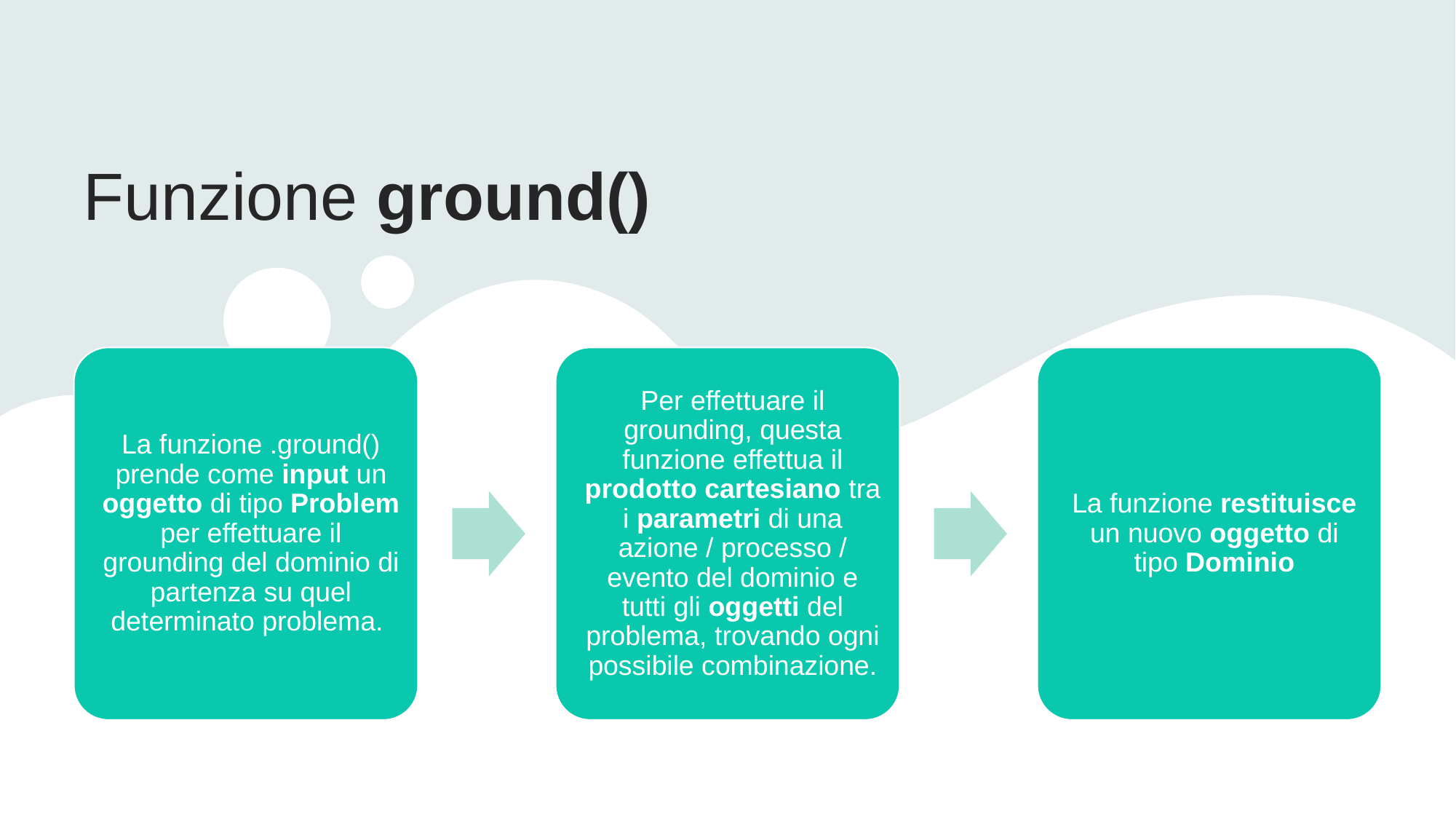

# Funzione ground()

La funzione .ground() prende come input un oggetto di tipo Problem per effettuare il grounding del dominio di partenza su quel determinato problema.

Per effettuare il grounding, questa funzione effettua il prodotto cartesiano tra i parametri di una azione / processo / evento del dominio e tutti gli oggetti del problema, trovando ogni possibile combinazione.

La funzione restituisce un nuovo oggetto di tipo Dominio